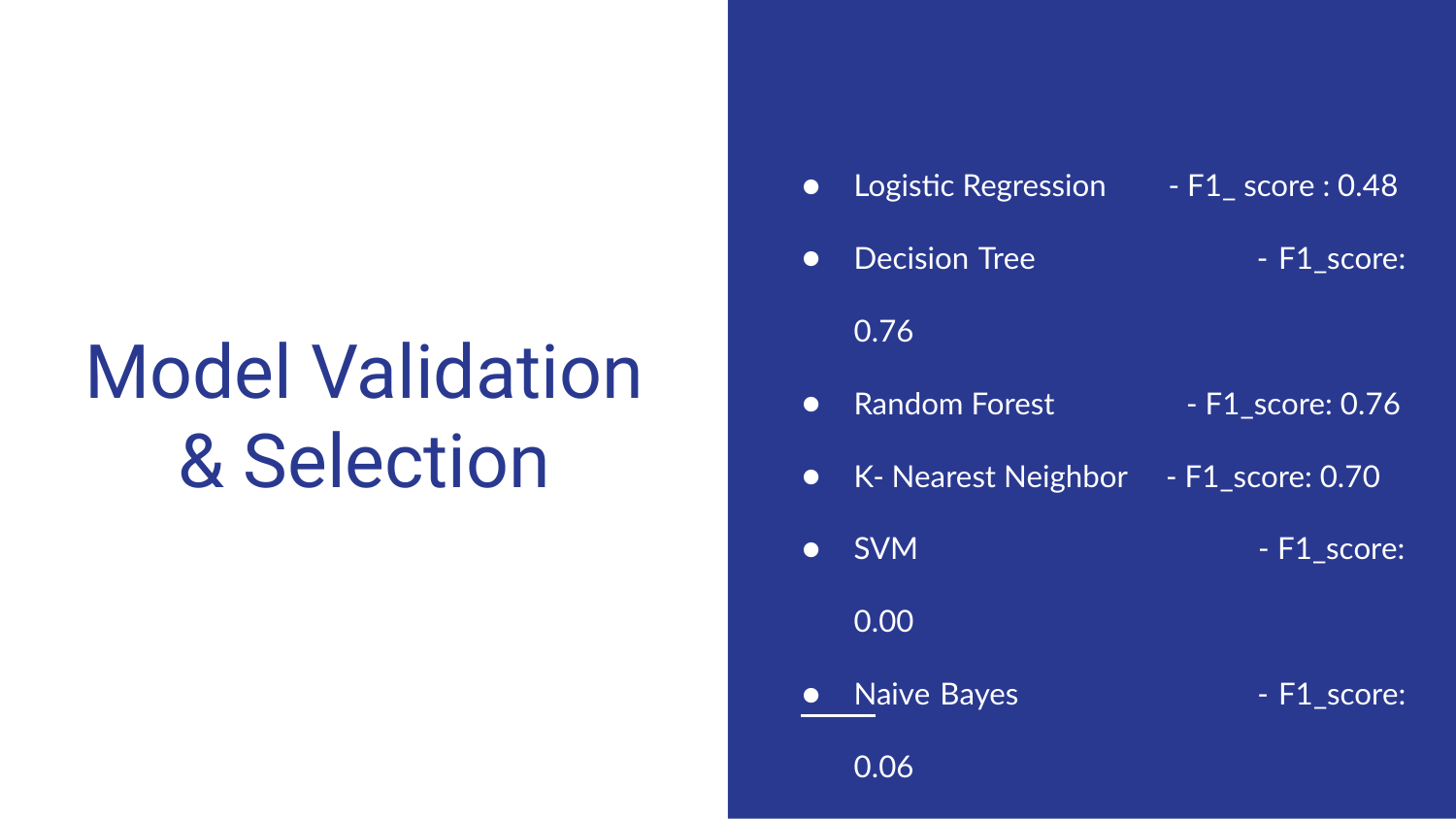

Logistic Regression        - F1_ score : 0.48
Decision Tree                     - F1_score: 0.76
Random Forest                 - F1_score: 0.76
K- Nearest Neighbor     - F1_score: 0.70
SVM                                         - F1_score: 0.00
Naive Bayes                        - F1_score: 0.06
XGBoost                               - F1_score: 0.98
# Model Validation & Selection